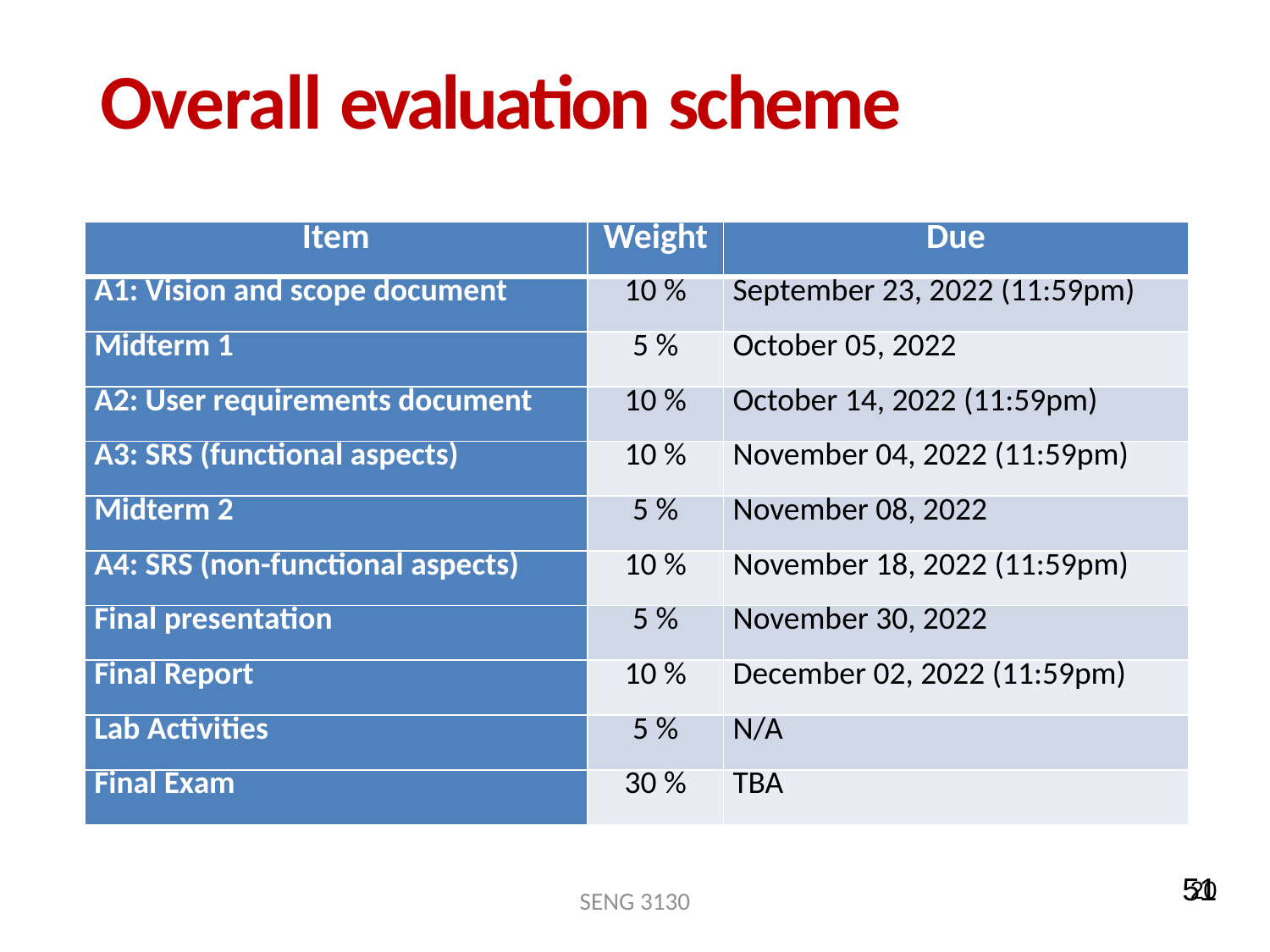

# Overall evaluation scheme
| Item | Weight | Due |
| --- | --- | --- |
| A1: Vision and scope document | 10 % | September 23, 2022 (11:59pm) |
| Midterm 1 | 5 % | October 05, 2022 |
| A2: User requirements document | 10 % | October 14, 2022 (11:59pm) |
| A3: SRS (functional aspects) | 10 % | November 04, 2022 (11:59pm) |
| Midterm 2 | 5 % | November 08, 2022 |
| A4: SRS (non-functional aspects) | 10 % | November 18, 2022 (11:59pm) |
| Final presentation | 5 % | November 30, 2022 |
| Final Report | 10 % | December 02, 2022 (11:59pm) |
| Lab Activities | 5 % | N/A |
| Final Exam | 30 % | TBA |
20
51
SENG 3130